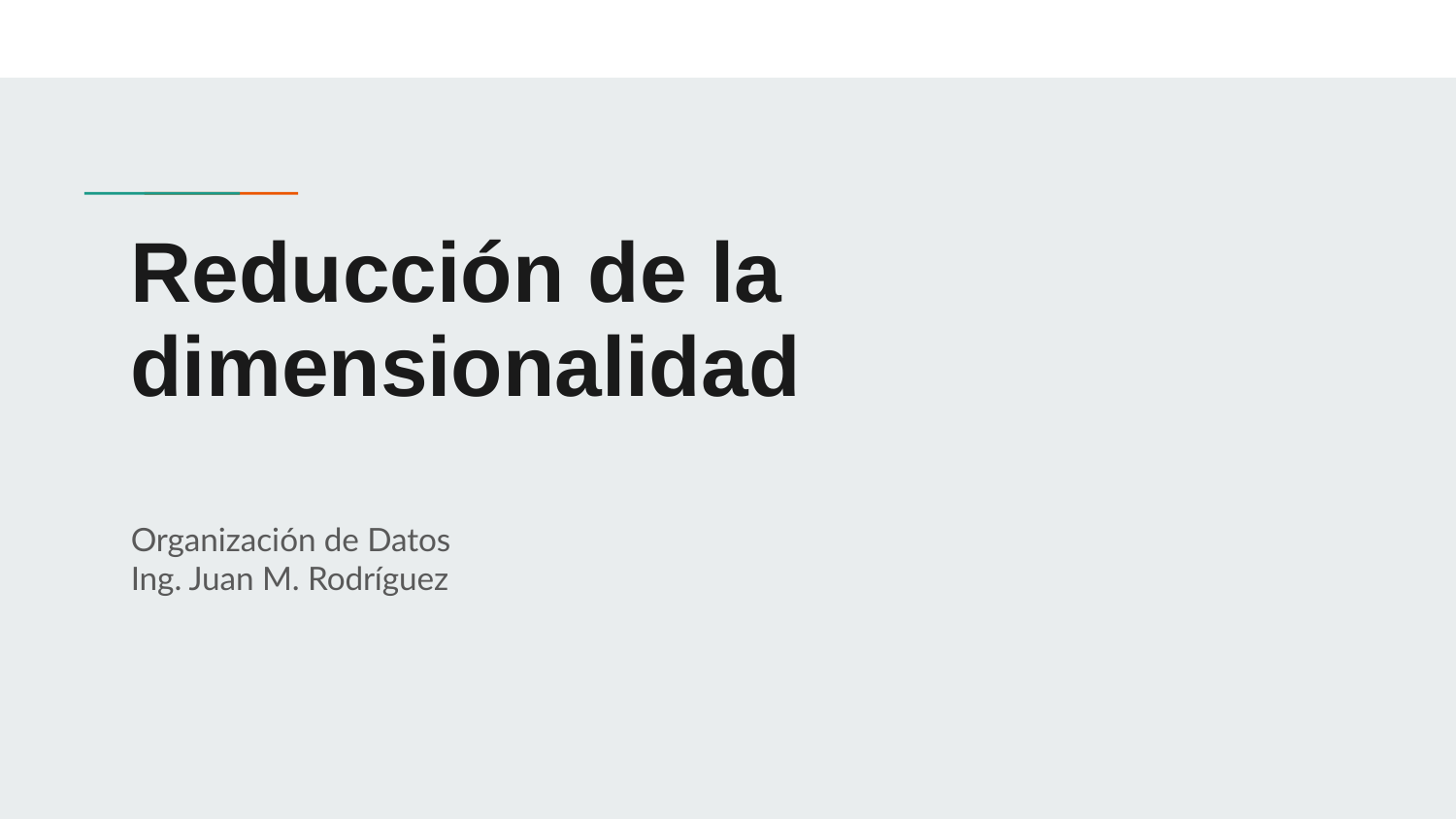

# Reducción de la dimensionalidad
Organización de Datos
Ing. Juan M. Rodríguez